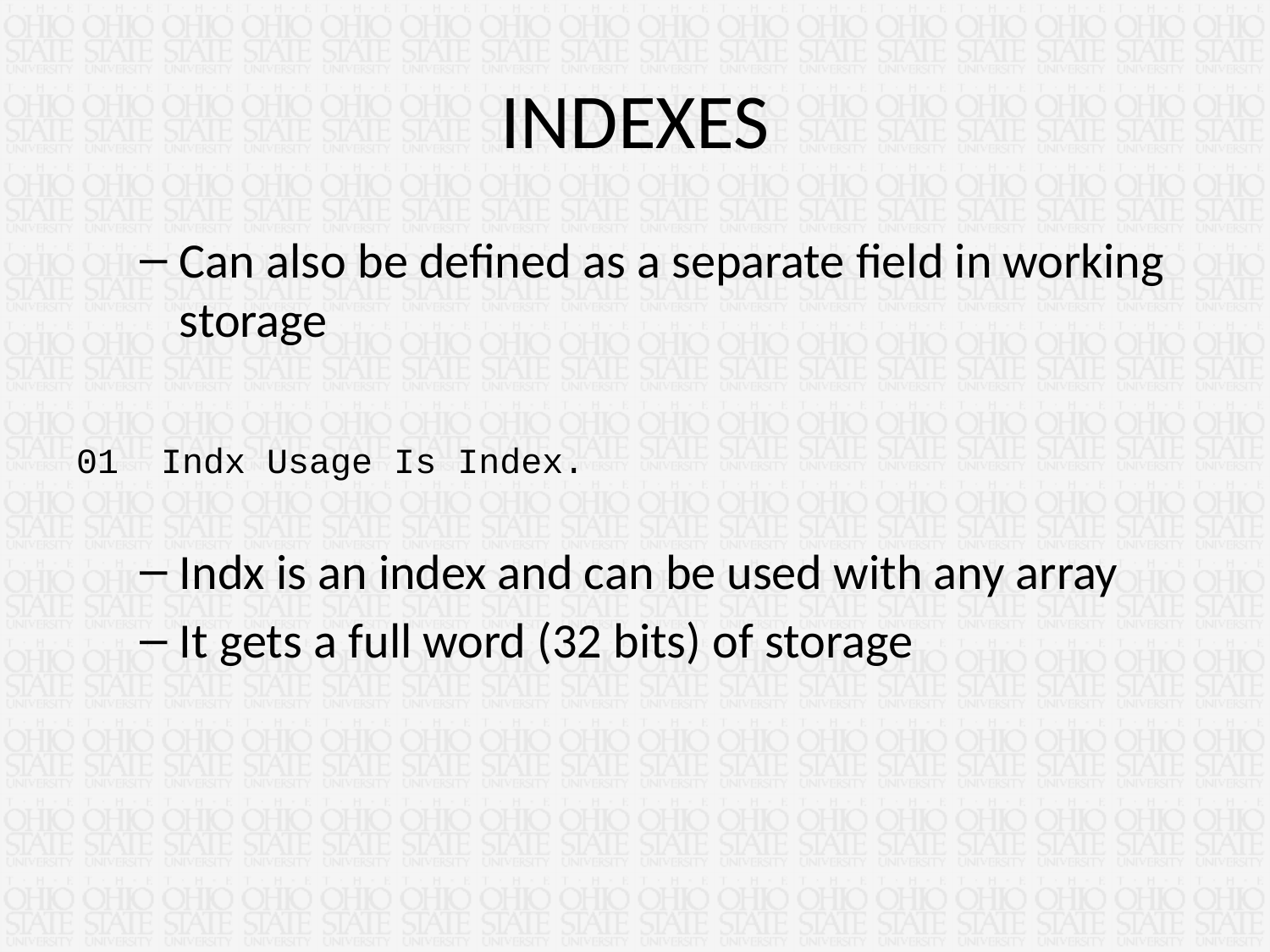

# INDEXES
Can also be defined as a separate field in working storage

01  Indx Usage Is Index.

Indx is an index and can be used with any array
It gets a full word (32 bits) of storage